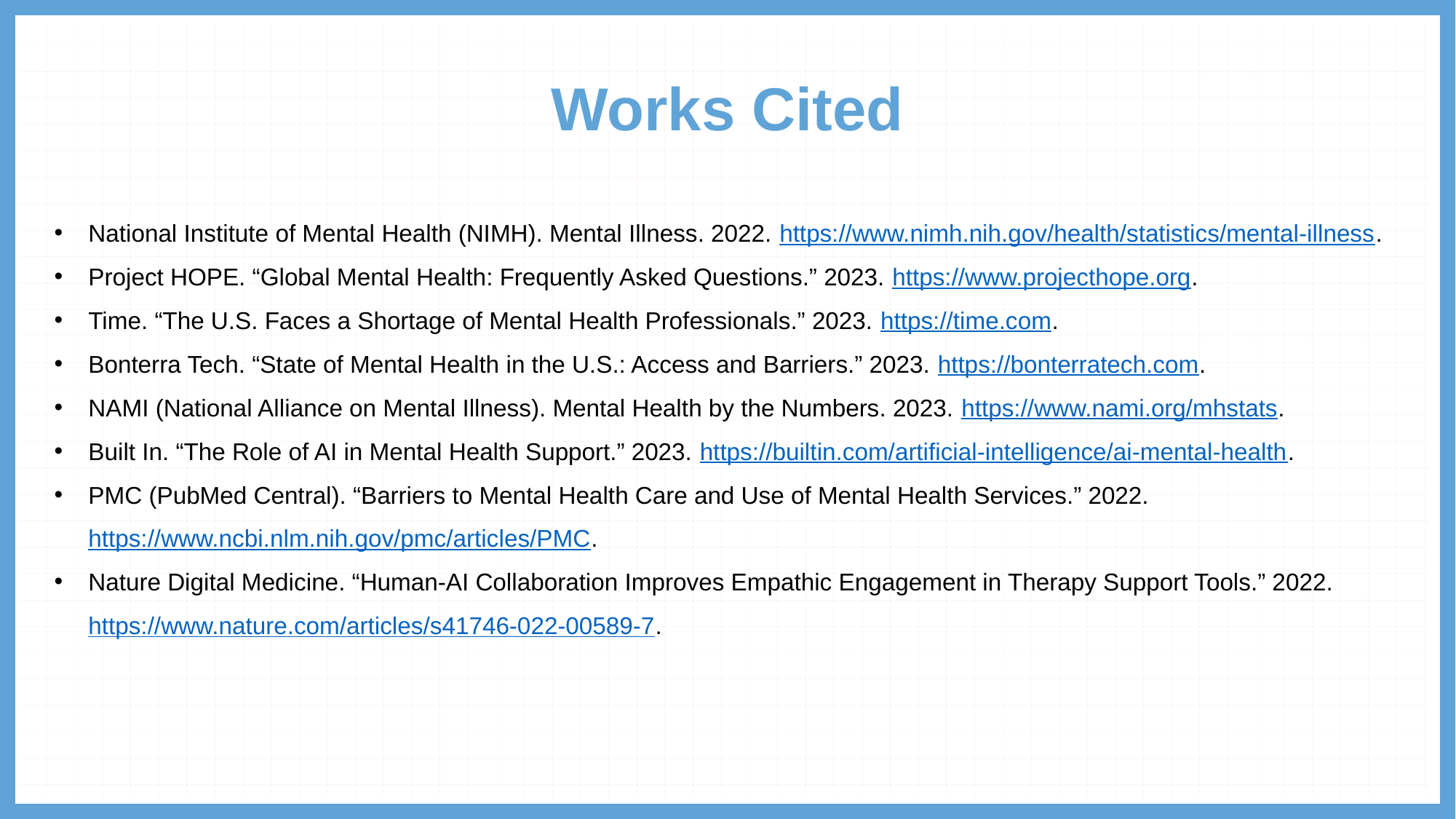

# Works Cited
National Institute of Mental Health (NIMH). Mental Illness. 2022. https://www.nimh.nih.gov/health/statistics/mental-illness.
Project HOPE. “Global Mental Health: Frequently Asked Questions.” 2023. https://www.projecthope.org.
Time. “The U.S. Faces a Shortage of Mental Health Professionals.” 2023. https://time.com.
Bonterra Tech. “State of Mental Health in the U.S.: Access and Barriers.” 2023. https://bonterratech.com.
NAMI (National Alliance on Mental Illness). Mental Health by the Numbers. 2023. https://www.nami.org/mhstats.
Built In. “The Role of AI in Mental Health Support.” 2023. https://builtin.com/artificial-intelligence/ai-mental-health.
PMC (PubMed Central). “Barriers to Mental Health Care and Use of Mental Health Services.” 2022. https://www.ncbi.nlm.nih.gov/pmc/articles/PMC.
Nature Digital Medicine. “Human-AI Collaboration Improves Empathic Engagement in Therapy Support Tools.” 2022. https://www.nature.com/articles/s41746-022-00589-7.